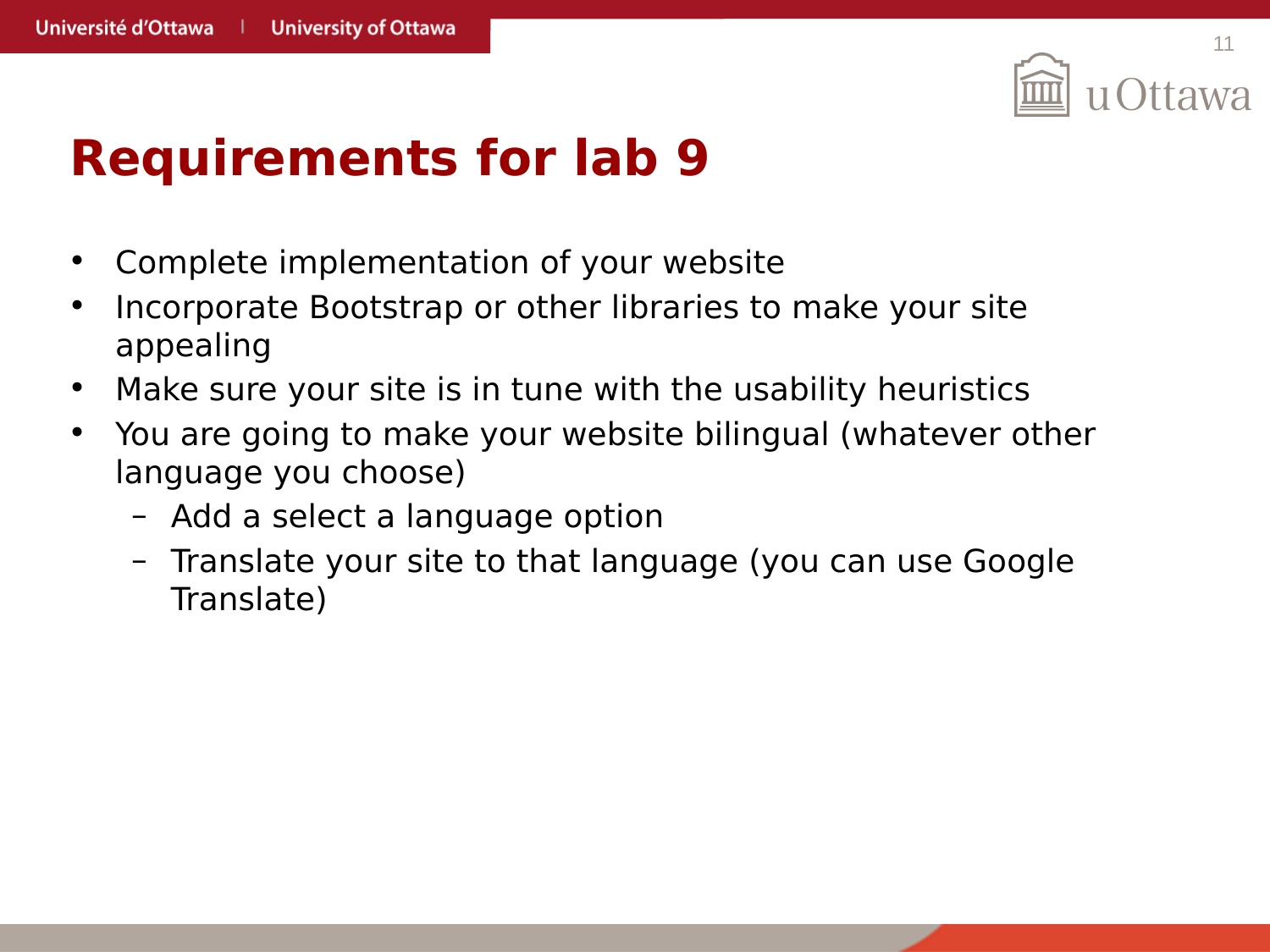

# Requirements for lab 9
Complete implementation of your website
Incorporate Bootstrap or other libraries to make your site appealing
Make sure your site is in tune with the usability heuristics
You are going to make your website bilingual (whatever other language you choose)
Add a select a language option
Translate your site to that language (you can use Google Translate)